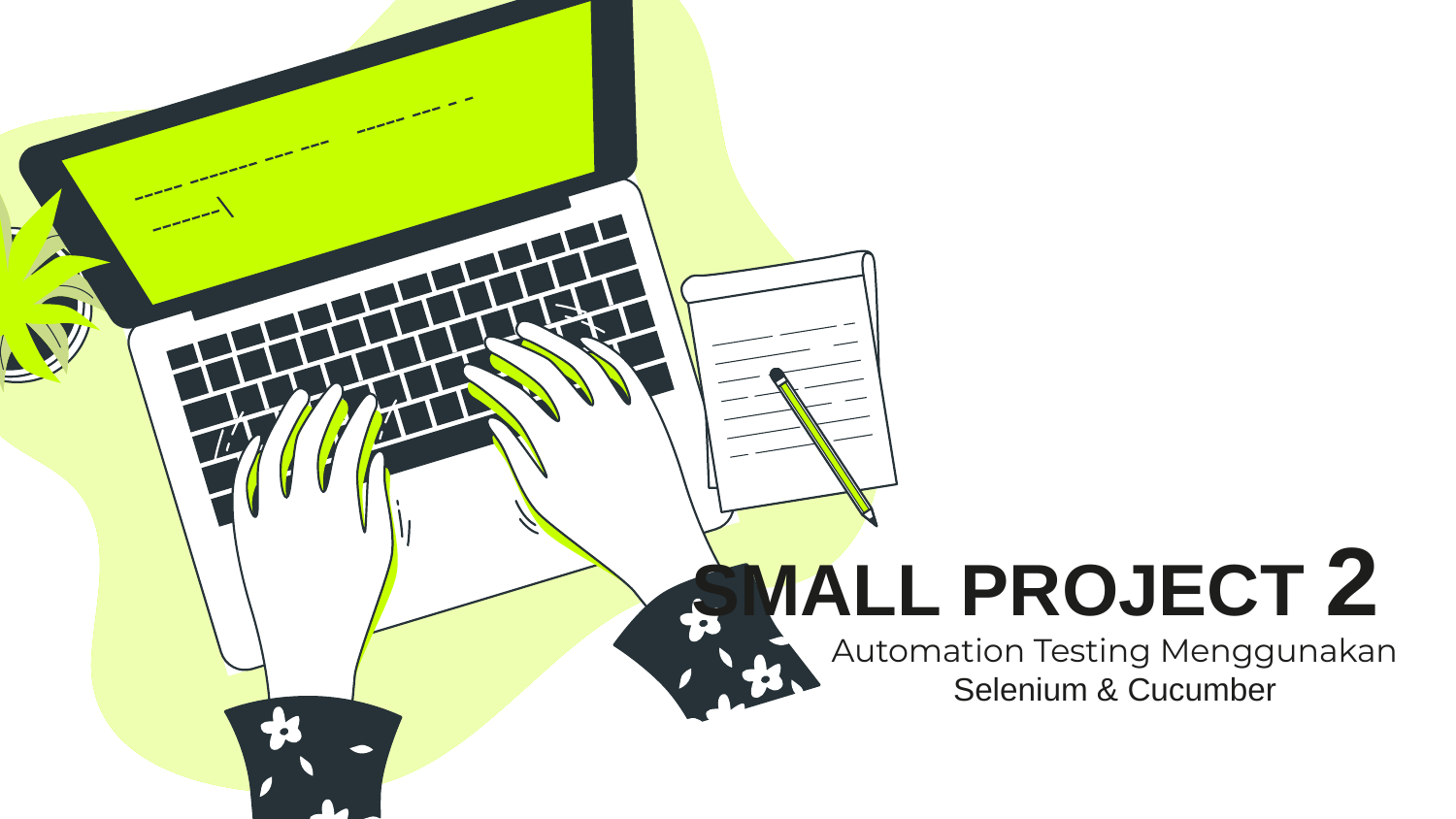

# SMALL PROJECT 2
Automation Testing Menggunakan
Selenium & Cucumber